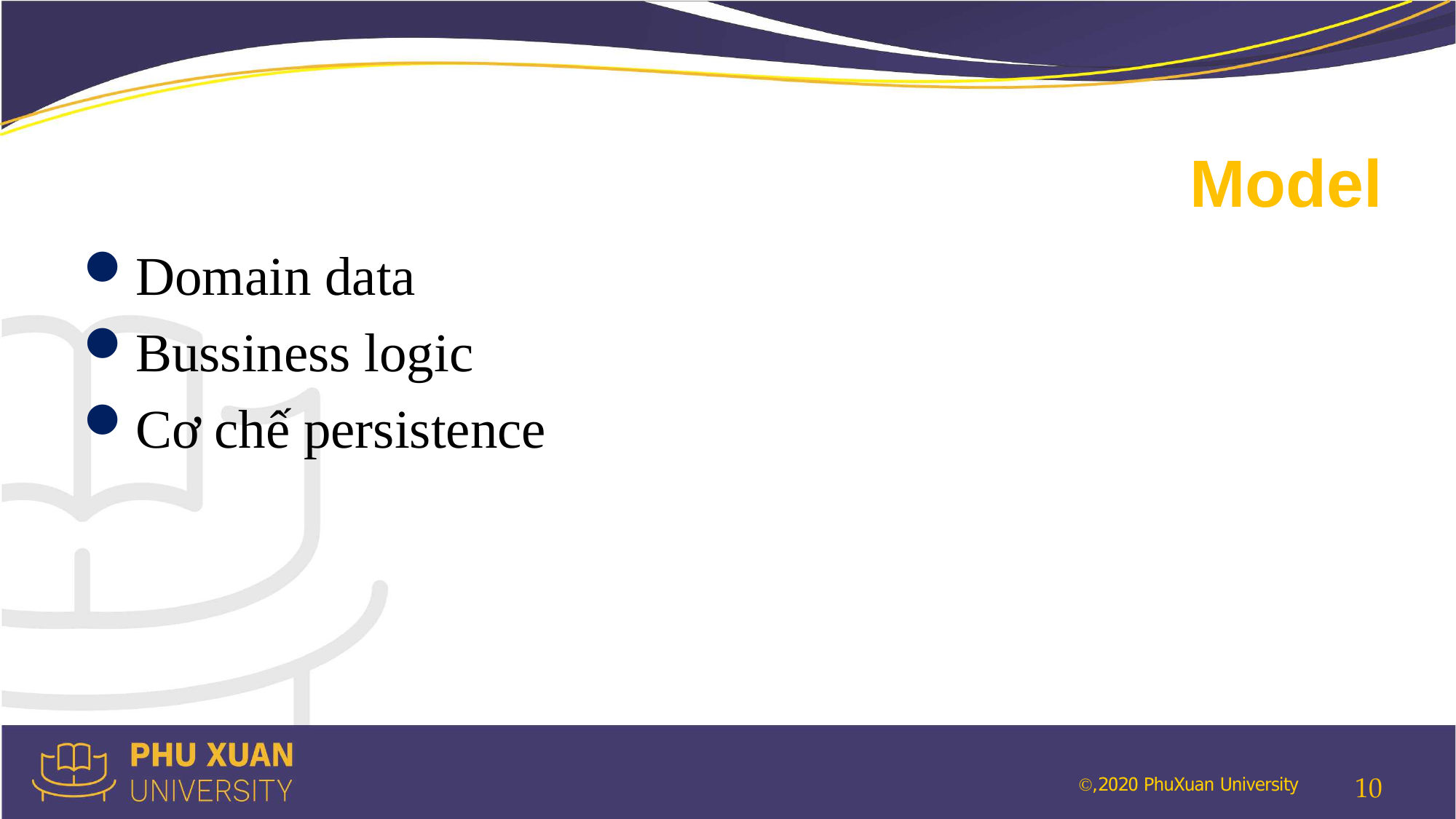

# Model
Domain data
Bussiness logic
Cơ chế persistence

10